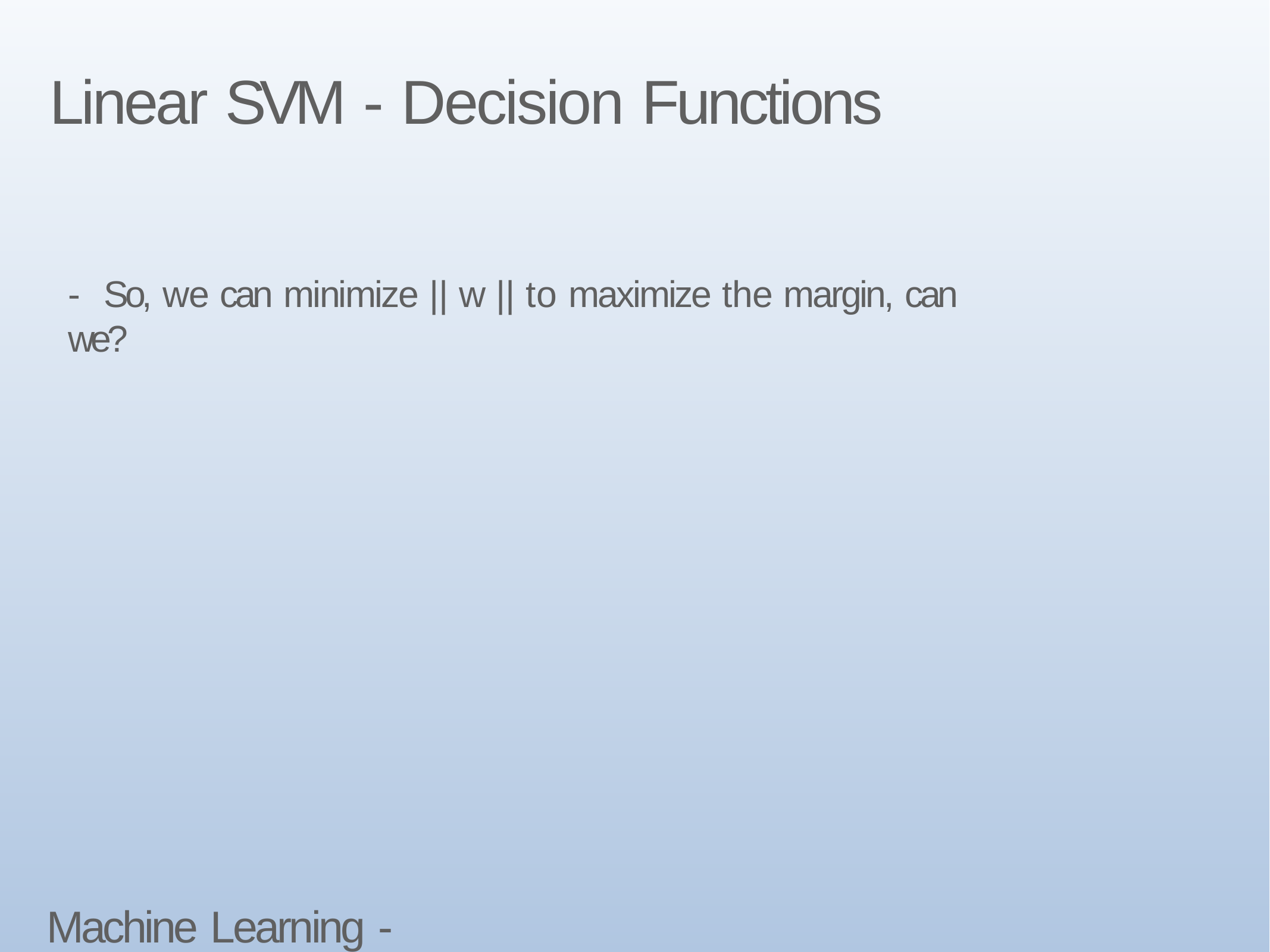

# Linear SVM - Decision Functions
-	So, we can minimize || w || to maximize the margin, can we?
Machine Learning - SVM